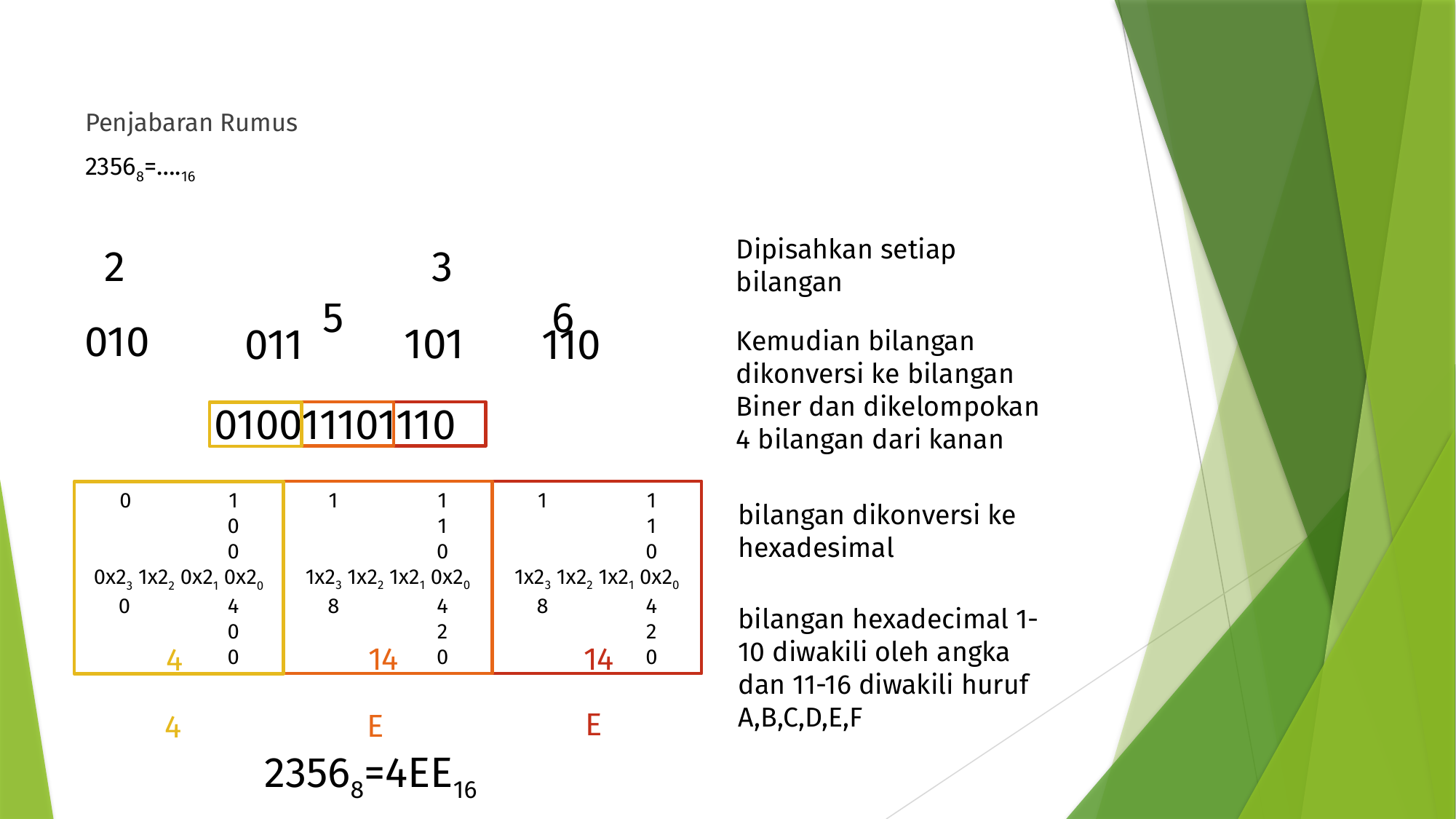

Penjabaran Rumus
23568=….16

Dipisahkan setiap bilangan
2			3			5		 6
010
101
110
011
Kemudian bilangan dikonversi ke bilangan Biner dan dikelompokan 4 bilangan dari kanan
010011101110

1	1	1	0
1x23 1x22 1x21 0x20
8	4	2	0
1	1	1	0
1x23 1x22 1x21 0x20
8	4	2	0
0	1	0	0
0x23 1x22 0x21 0x20
0	4	0	0
bilangan dikonversi ke hexadesimal
bilangan hexadecimal 1-10 diwakili oleh angka dan 11-16 diwakili huruf A,B,C,D,E,F
14
14
4
E
E
4
23568=4EE16